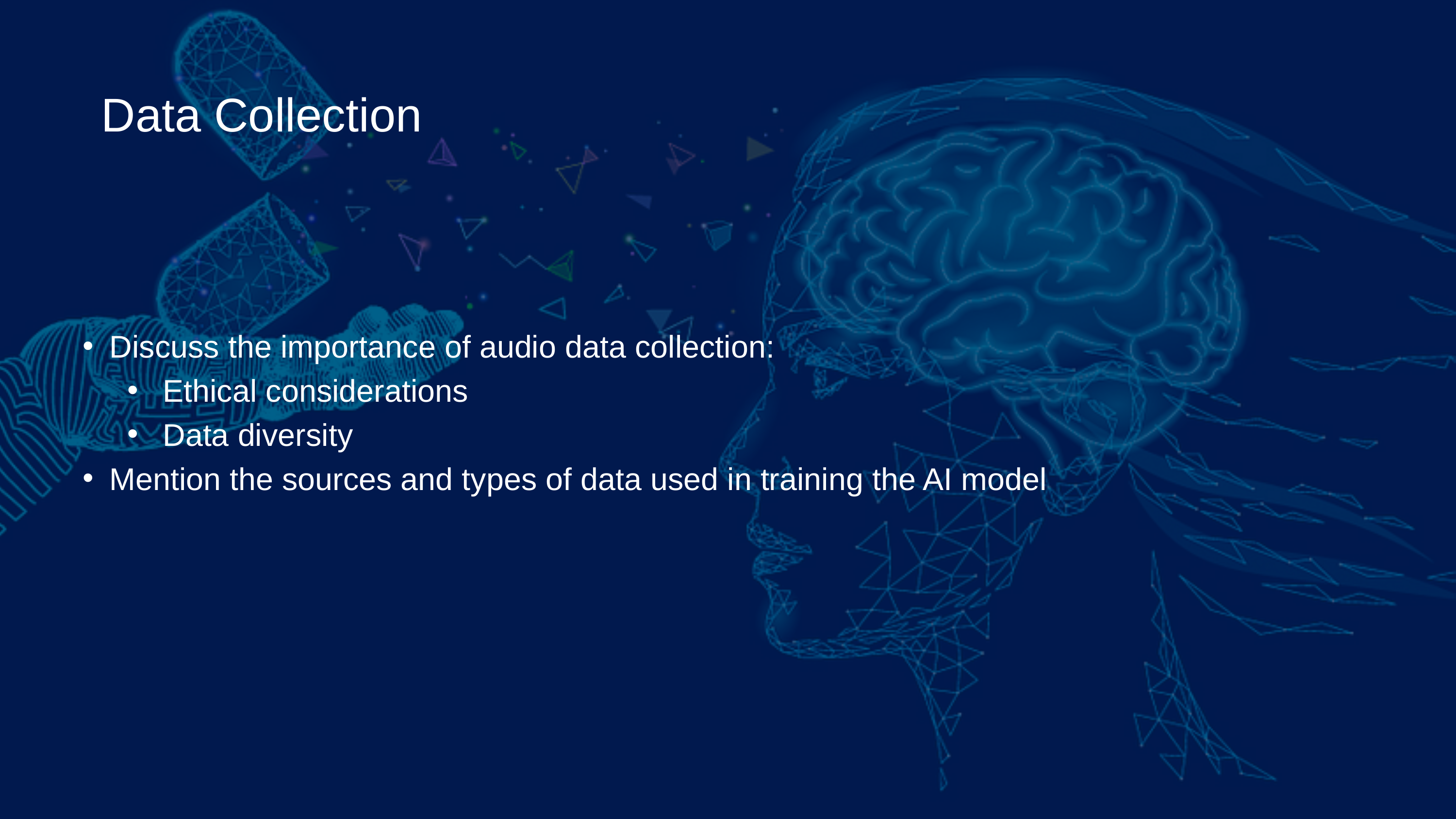

Data Collection
Discuss the importance of audio data collection:
Ethical considerations
Data diversity
Mention the sources and types of data used in training the AI model